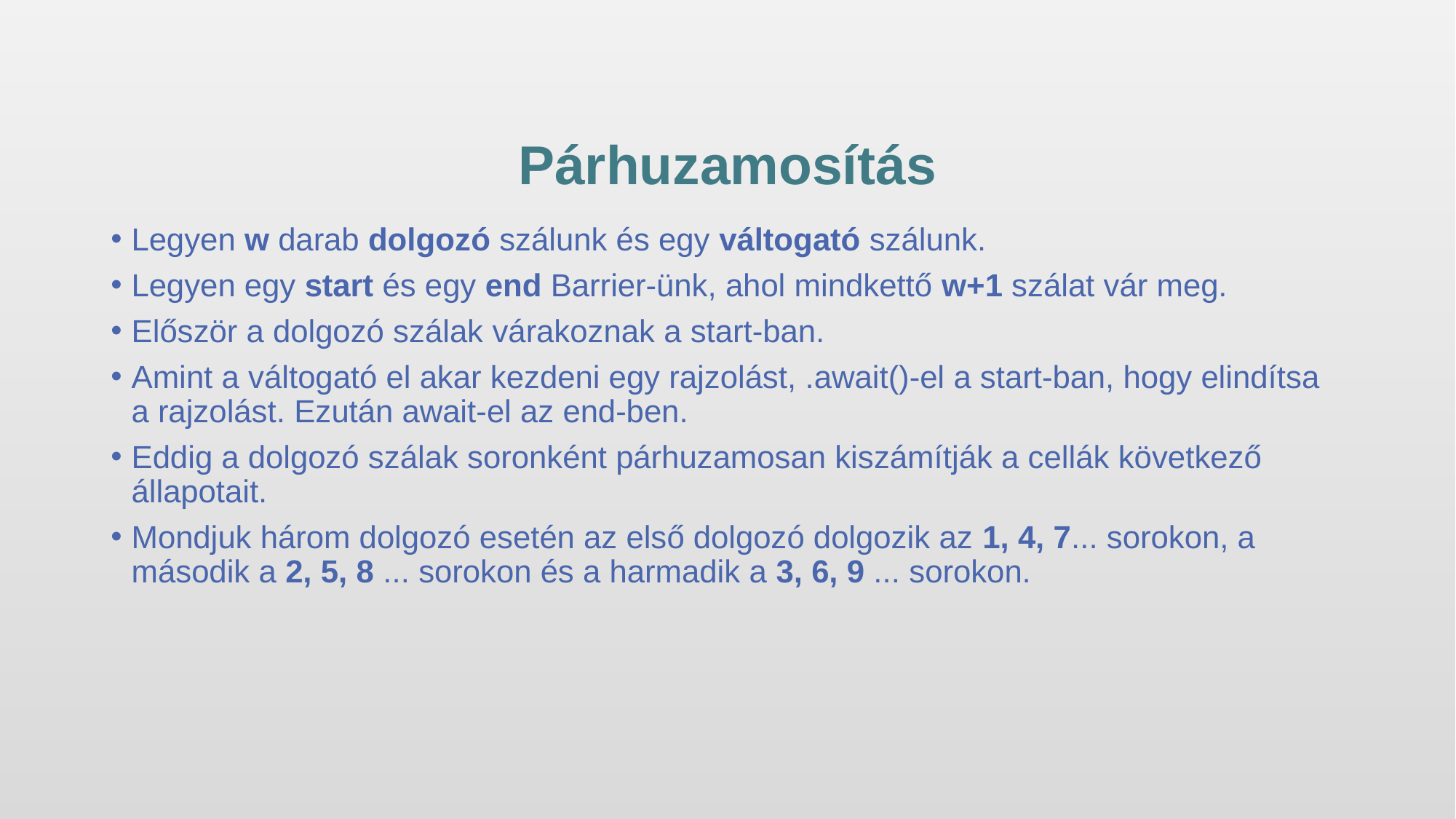

# Párhuzamosítás
Legyen w darab dolgozó szálunk és egy váltogató szálunk.
Legyen egy start és egy end Barrier-ünk, ahol mindkettő w+1 szálat vár meg.
Először a dolgozó szálak várakoznak a start-ban.
Amint a váltogató el akar kezdeni egy rajzolást, .await()-el a start-ban, hogy elindítsa a rajzolást. Ezután await-el az end-ben.
Eddig a dolgozó szálak soronként párhuzamosan kiszámítják a cellák következő állapotait.
Mondjuk három dolgozó esetén az első dolgozó dolgozik az 1, 4, 7... sorokon, a második a 2, 5, 8 ... sorokon és a harmadik a 3, 6, 9 ... sorokon.